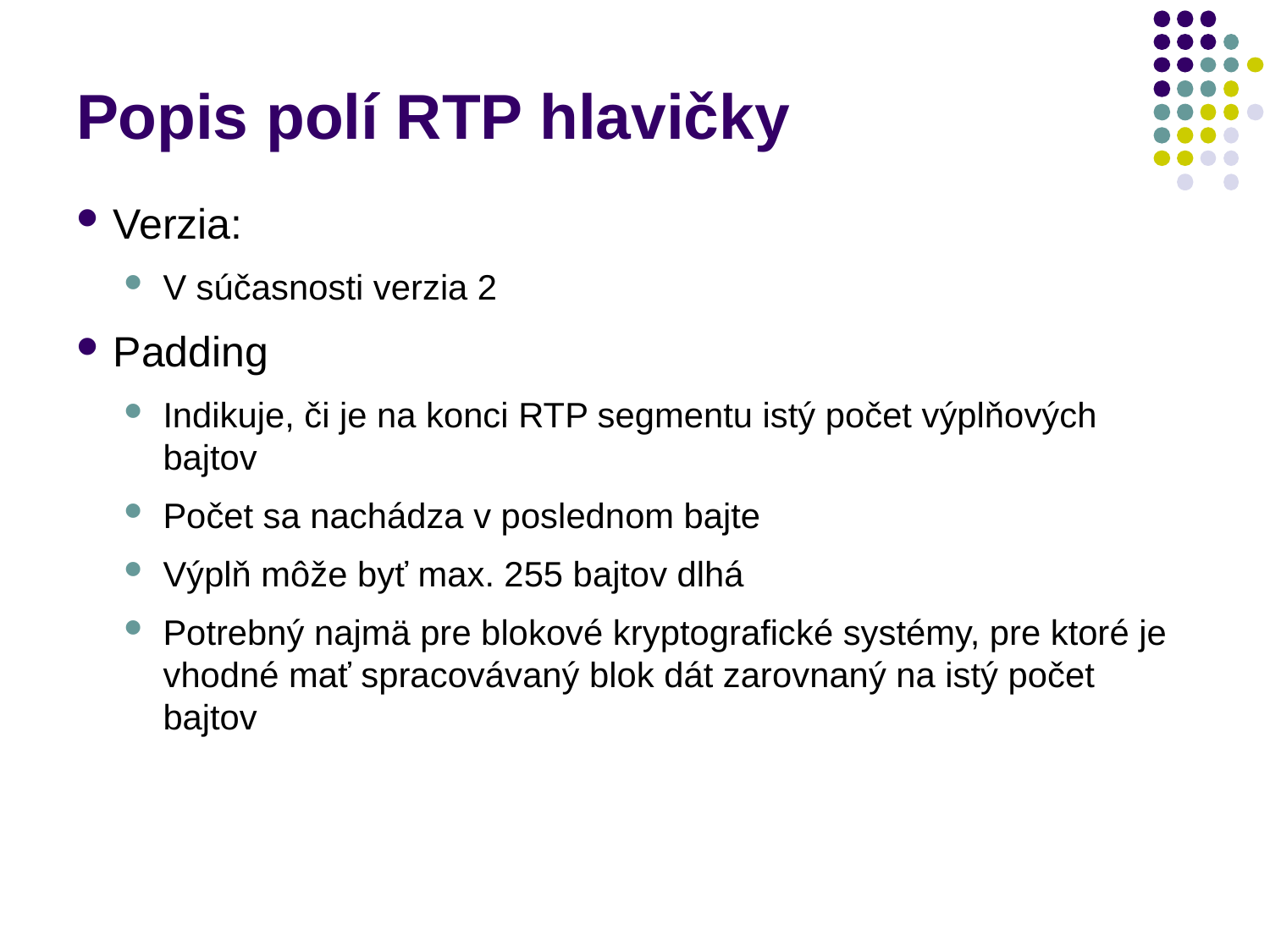

# Popis polí RTP hlavičky
Verzia:
V súčasnosti verzia 2
Padding
Indikuje, či je na konci RTP segmentu istý počet výplňových bajtov
Počet sa nachádza v poslednom bajte
Výplň môže byť max. 255 bajtov dlhá
Potrebný najmä pre blokové kryptografické systémy, pre ktoré je vhodné mať spracovávaný blok dát zarovnaný na istý počet bajtov